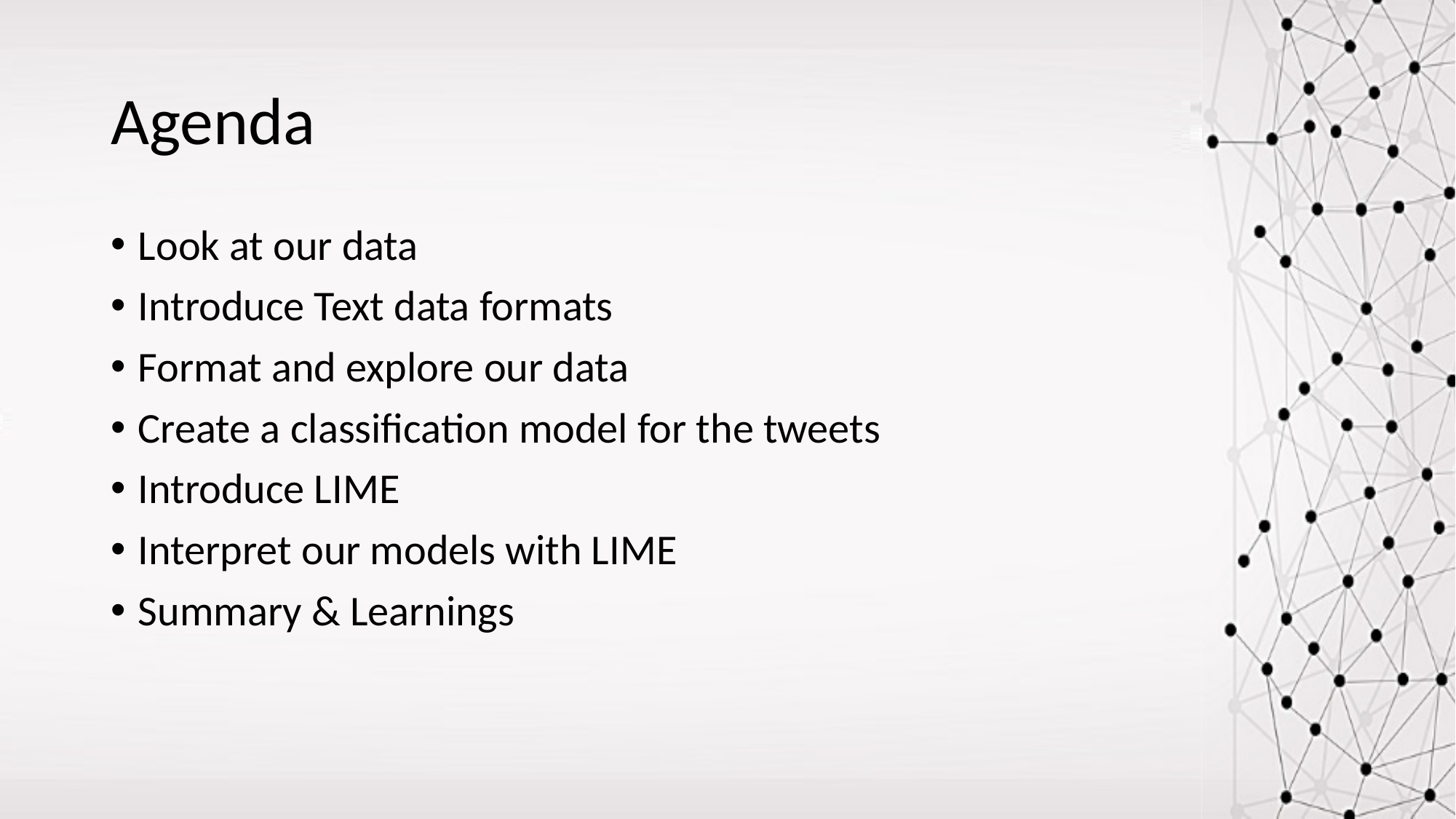

# Agenda
Look at our data
Introduce Text data formats
Format and explore our data
Create a classification model for the tweets
Introduce LIME
Interpret our models with LIME
Summary & Learnings